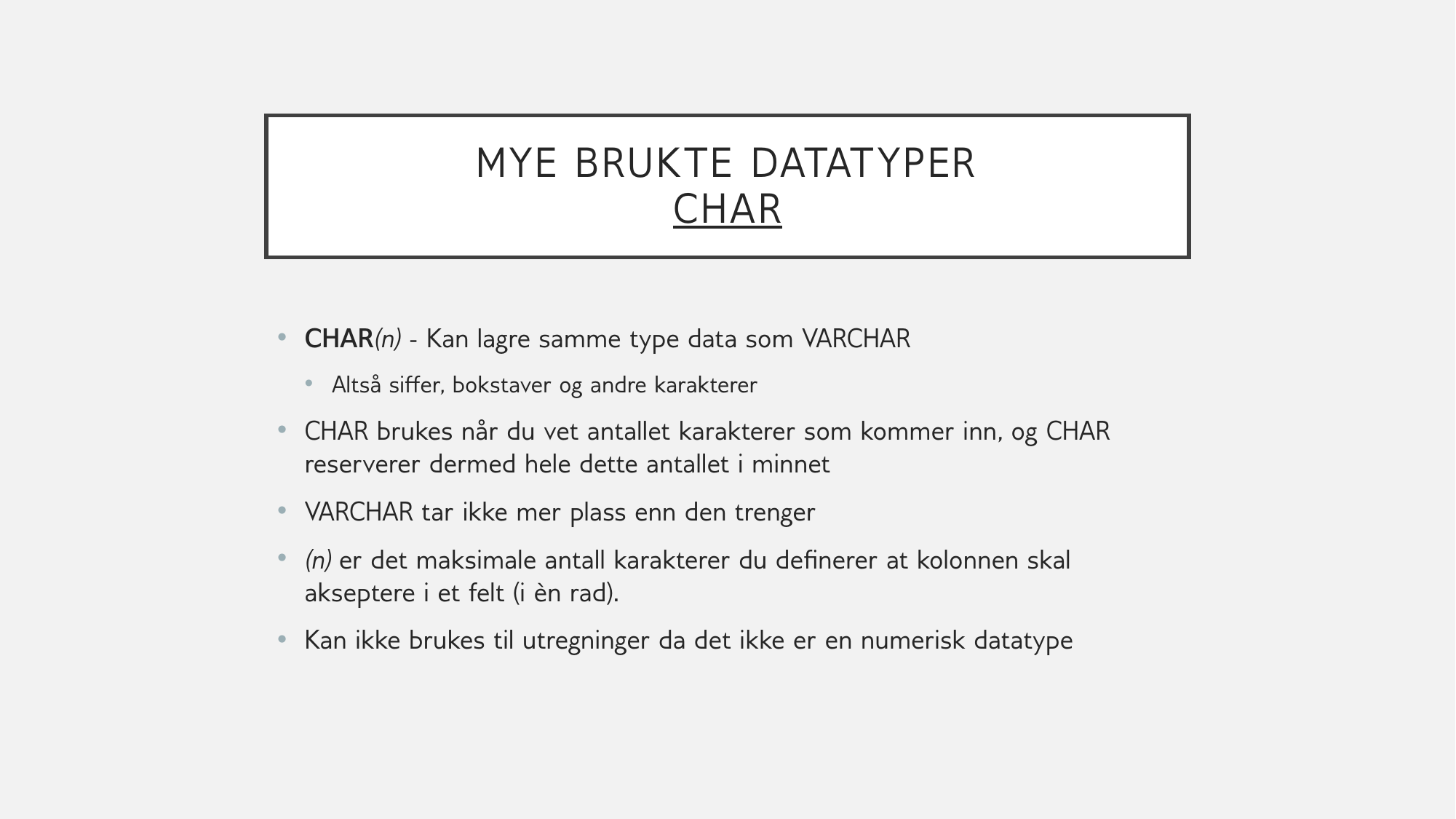

# mye brukte datatyper CHAR
CHAR(n) - Kan lagre samme type data som VARCHAR
Altså siffer, bokstaver og andre karakterer
CHAR brukes når du vet antallet karakterer som kommer inn, og CHAR reserverer dermed hele dette antallet i minnet
VARCHAR tar ikke mer plass enn den trenger
(n) er det maksimale antall karakterer du definerer at kolonnen skal akseptere i et felt (i èn rad).
Kan ikke brukes til utregninger da det ikke er en numerisk datatype